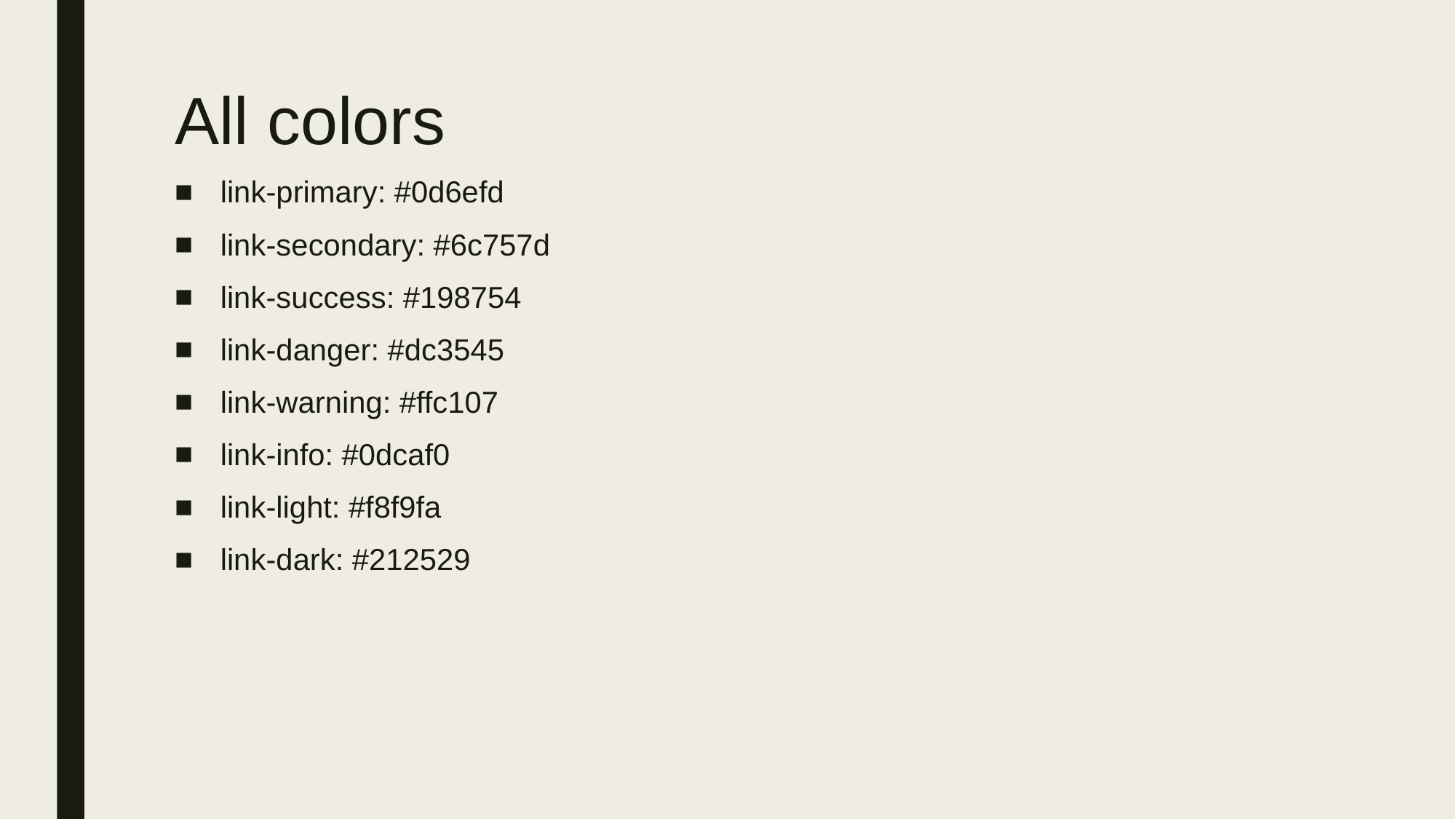

# All colors
link-primary: #0d6efd
link-secondary: #6c757d
link-success: #198754
link-danger: #dc3545
link-warning: #ffc107
link-info: #0dcaf0
link-light: #f8f9fa
link-dark: #212529